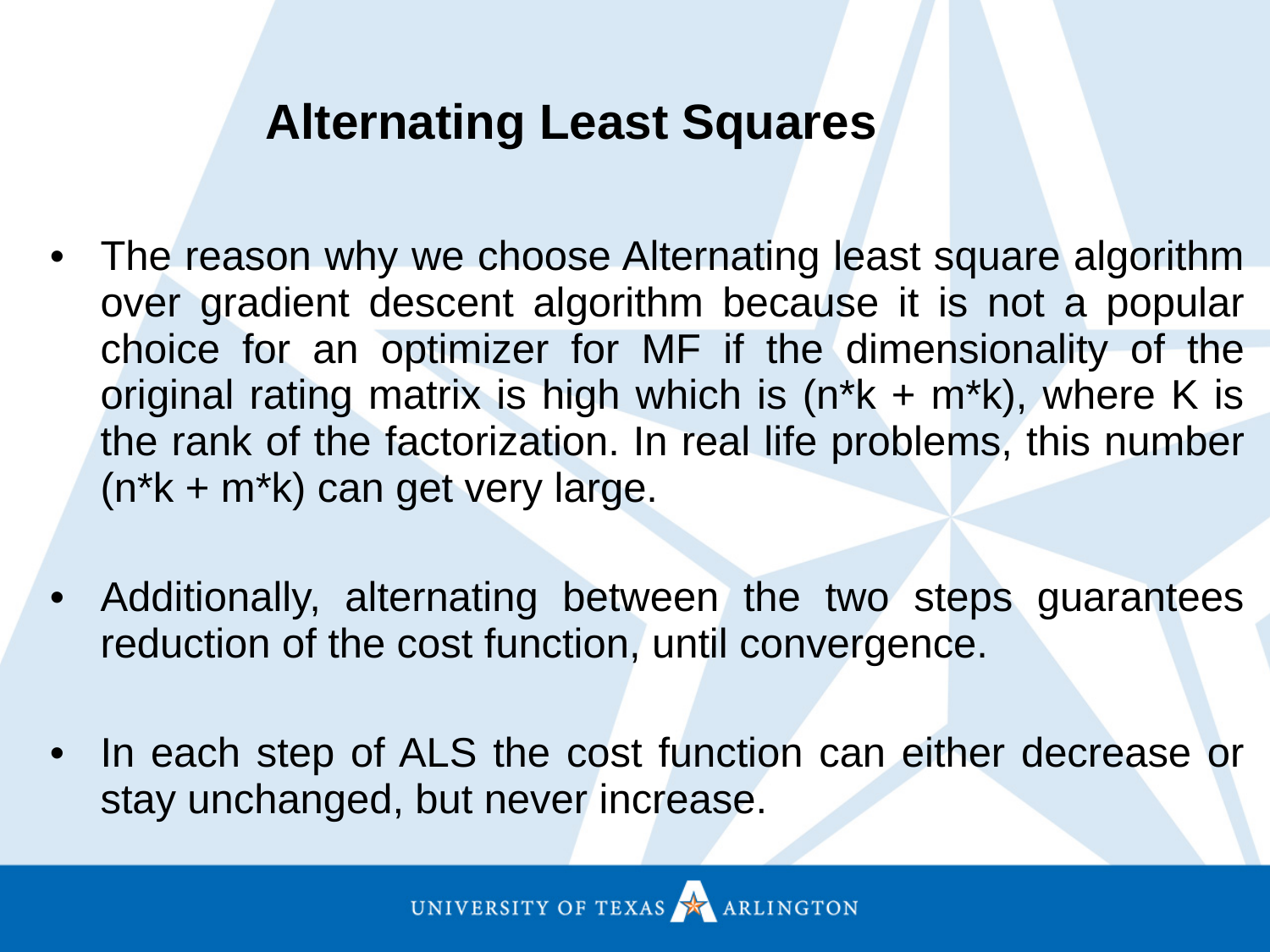

Alternating Least Squares

The reason why we choose Alternating least square algorithm over gradient descent algorithm because it is not a popular choice for an optimizer for MF if the dimensionality of the original rating matrix is high which is (n*k + m*k), where K is the rank of the factorization. In real life problems, this number (n*k + m*k) can get very large.

Additionally, alternating between the two steps guarantees reduction of the cost function, until convergence.

In each step of ALS the cost function can either decrease or stay unchanged, but never increase.